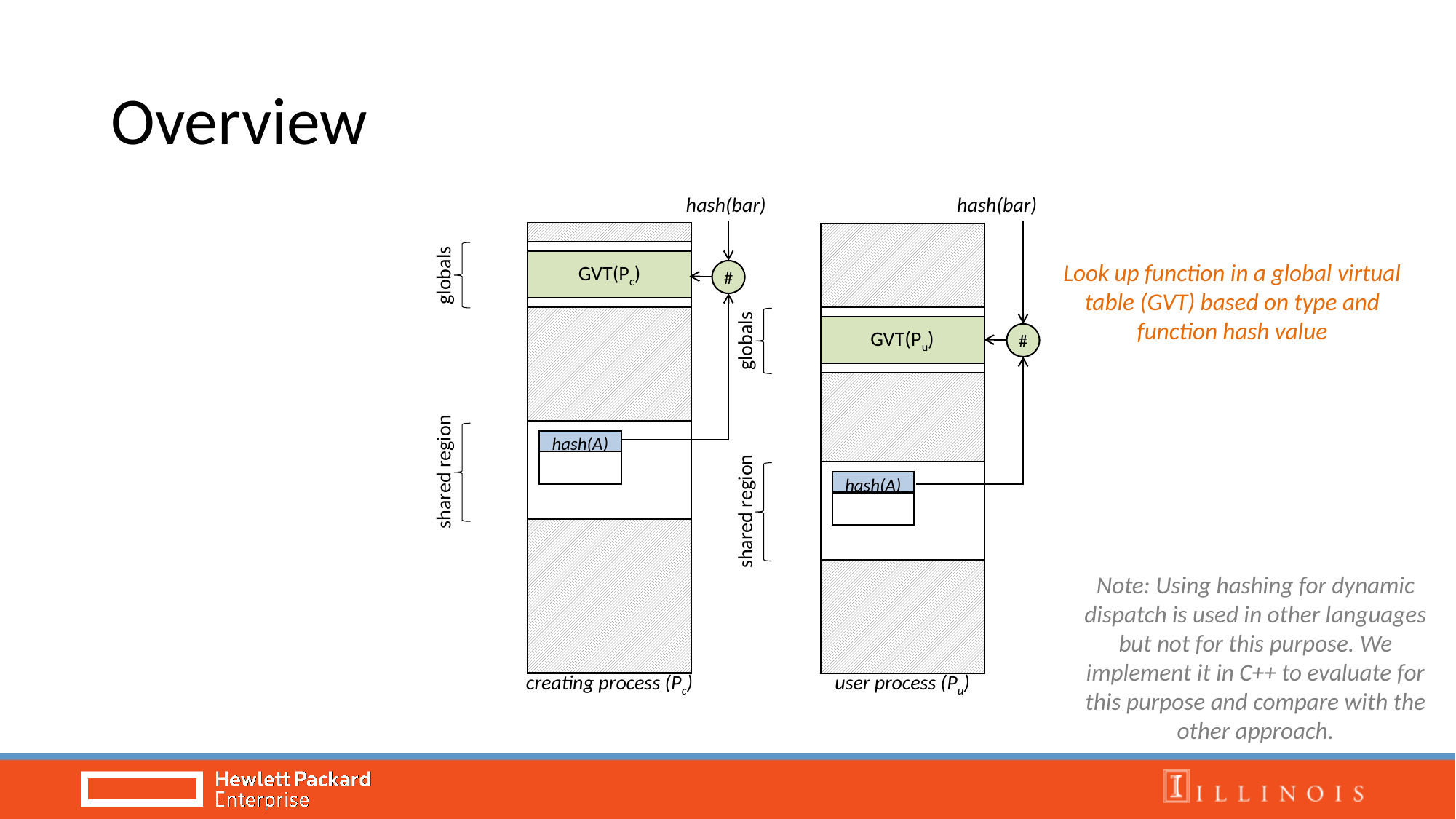

# Overview
hash(bar)
hash(bar)

GVT(Pc)
Look up function in a global virtual table (GVT) based on type and function hash value
globals
#

GVT(Pu)
globals
#

hash(A)

shared region

hash(A)

shared region
Note: Using hashing for dynamic dispatch is used in other languages but not for this purpose. We implement it in C++ to evaluate for this purpose and compare with the other approach.
creating process (Pc)
user process (Pu)